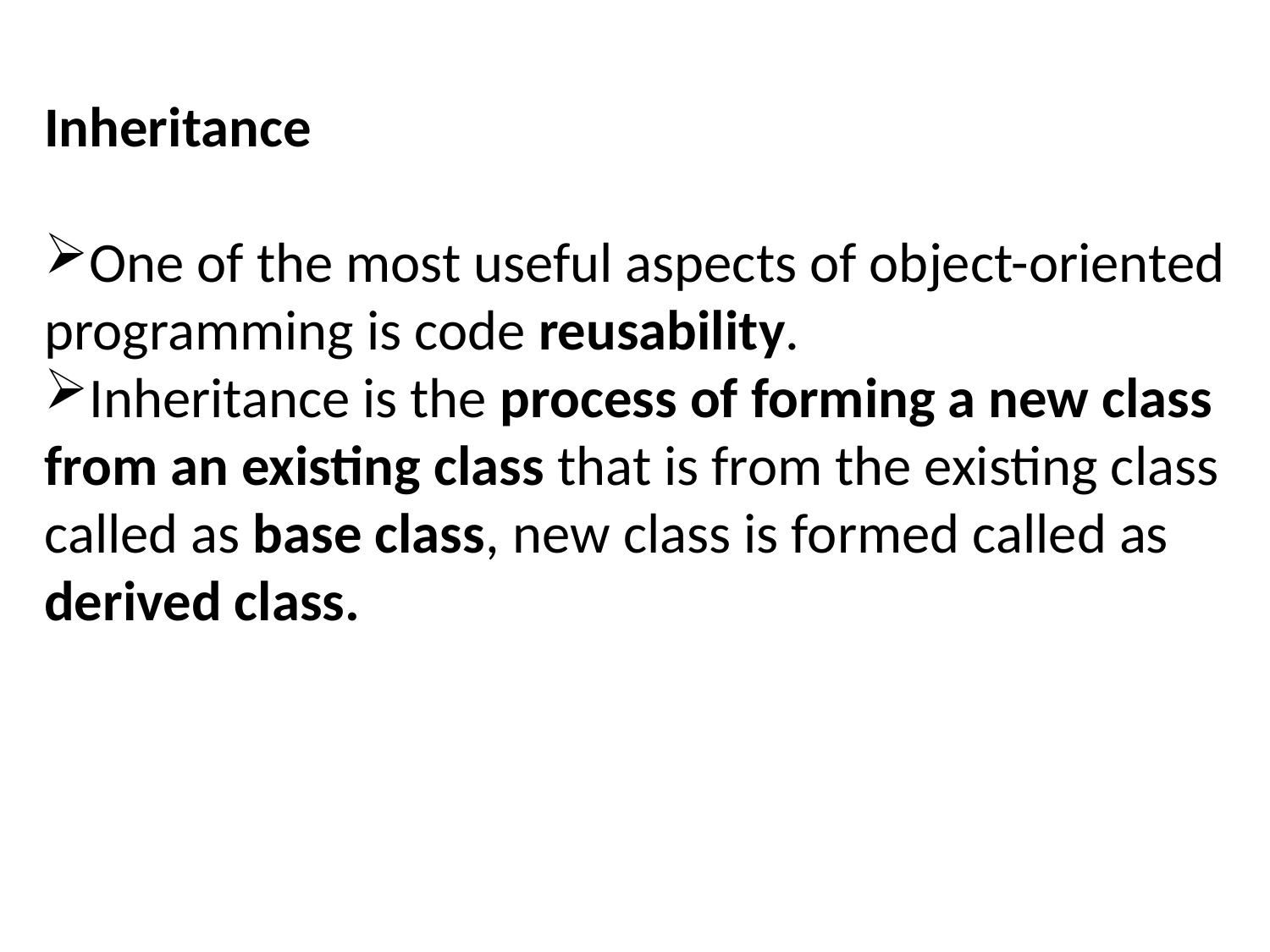

Inheritance

One of the most useful aspects of object-oriented programming is code reusability.
Inheritance is the process of forming a new class from an existing class that is from the existing class called as base class, new class is formed called as derived class.